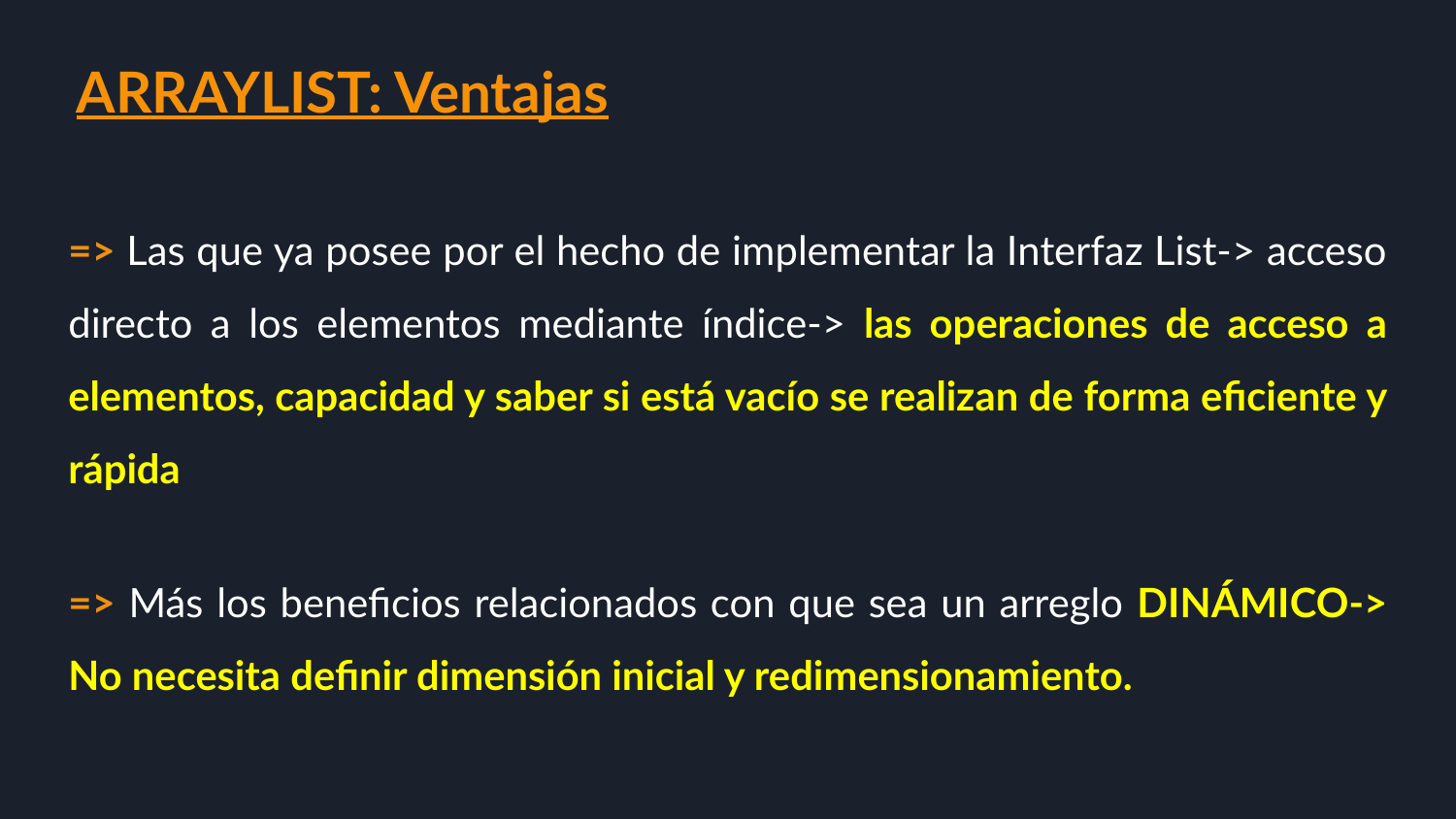

ARRAYLIST: Ventajas
=> Las que ya posee por el hecho de implementar la Interfaz List-> acceso directo a los elementos mediante índice-> las operaciones de acceso a elementos, capacidad y saber si está vacío se realizan de forma eficiente y rápida
=> Más los beneficios relacionados con que sea un arreglo DINÁMICO-> No necesita definir dimensión inicial y redimensionamiento.